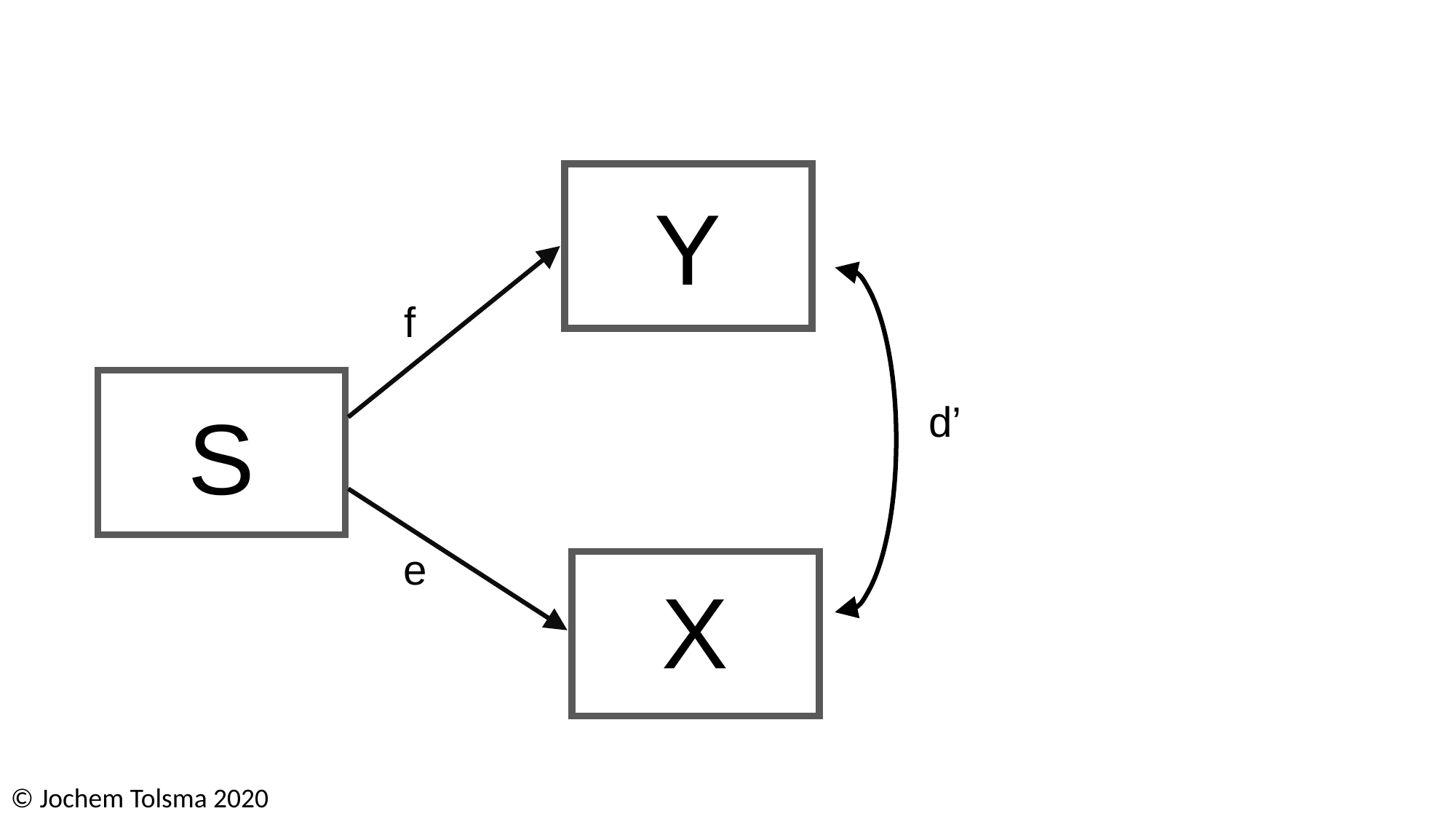

Y

f
S

d’
X

e
© Jochem Tolsma 2020